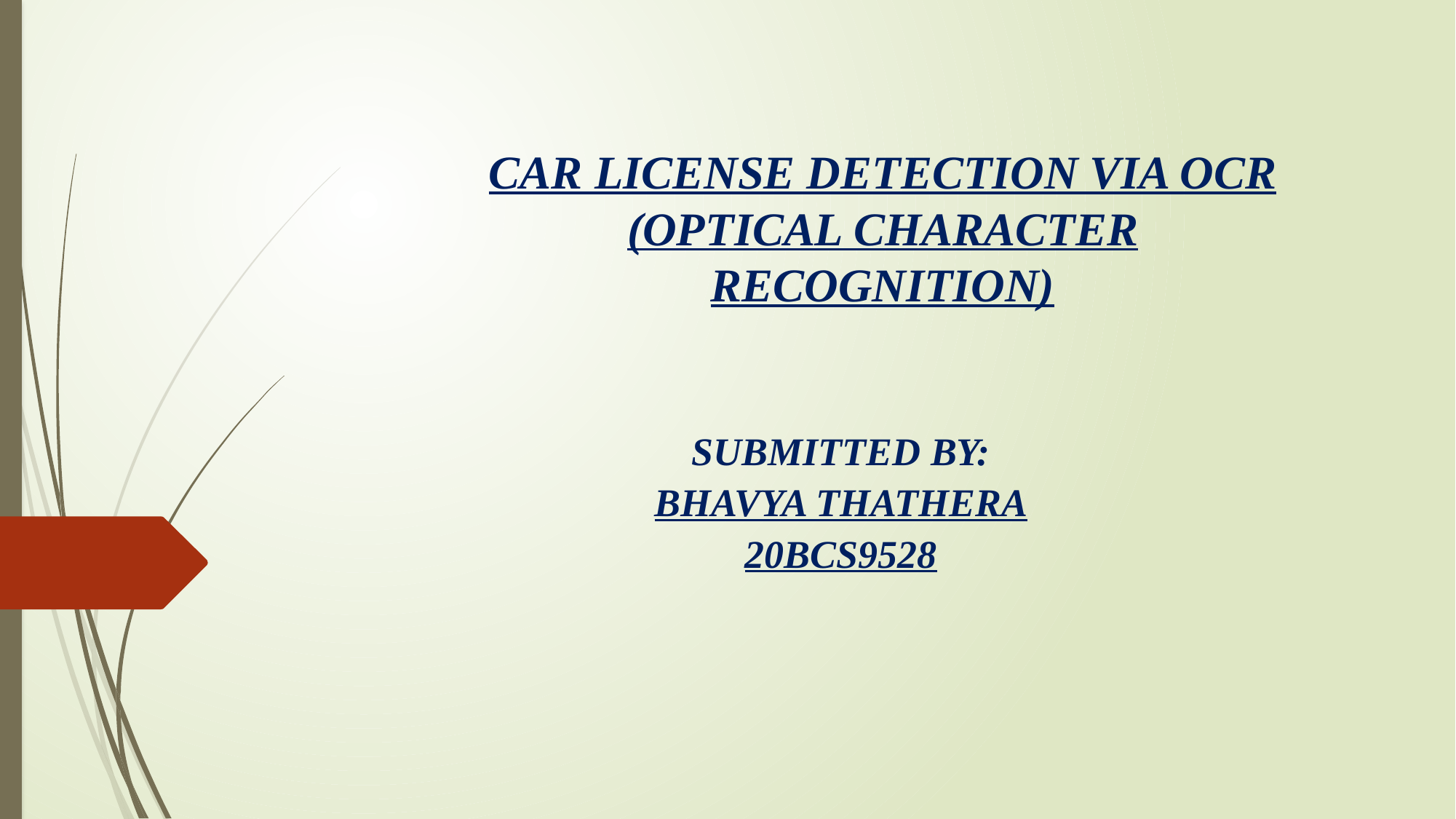

# CAR LICENSE DETECTION VIA OCR (OPTICAL CHARACTER RECOGNITION)
SUBMITTED BY:
  BHAVYA THATHERA
20BCS9528